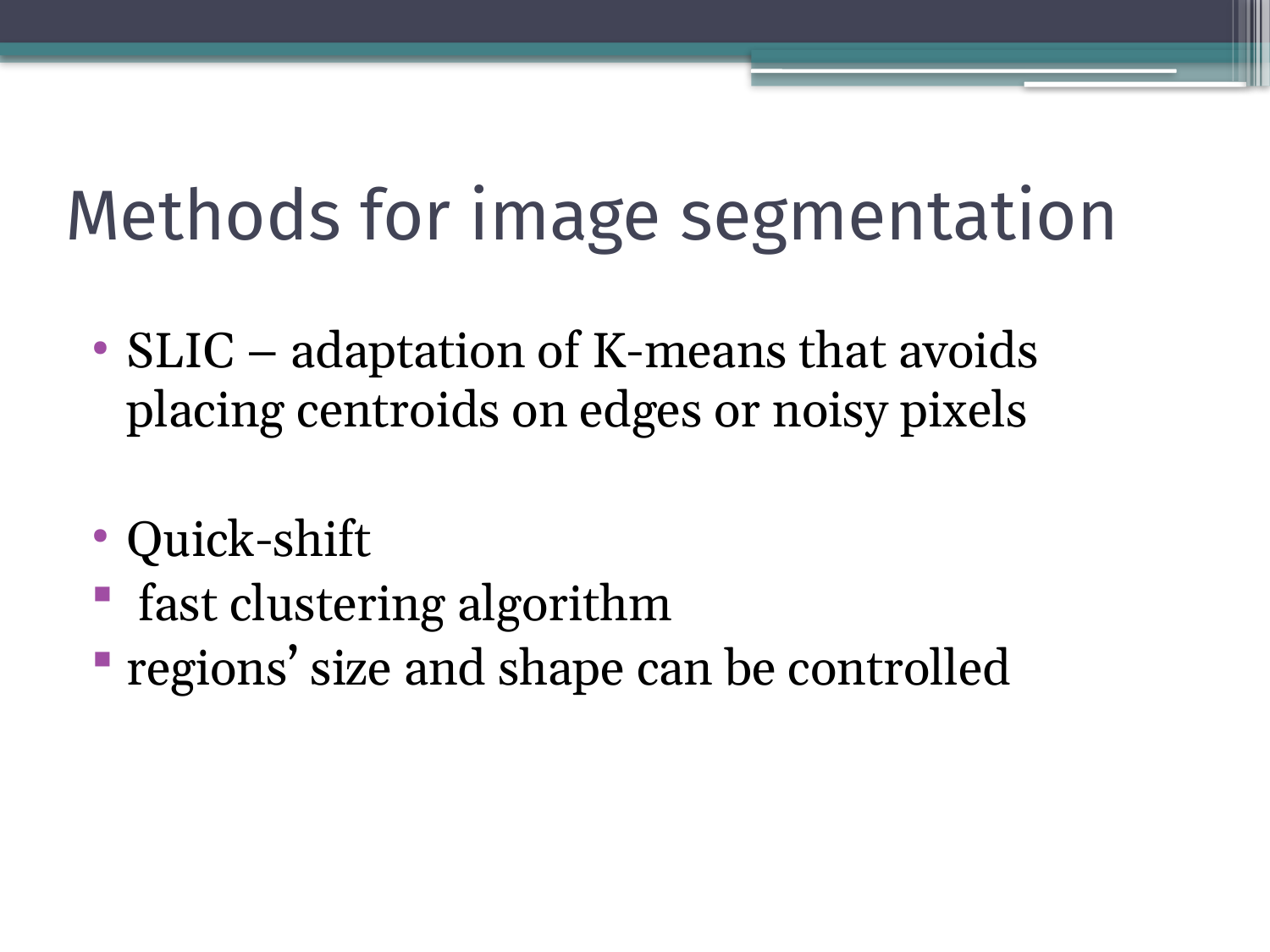

# Methods for image segmentation
SLIC – adaptation of K-means that avoids placing centroids on edges or noisy pixels

Quick-shift
 fast clustering algorithm
regions’ size and shape can be controlled